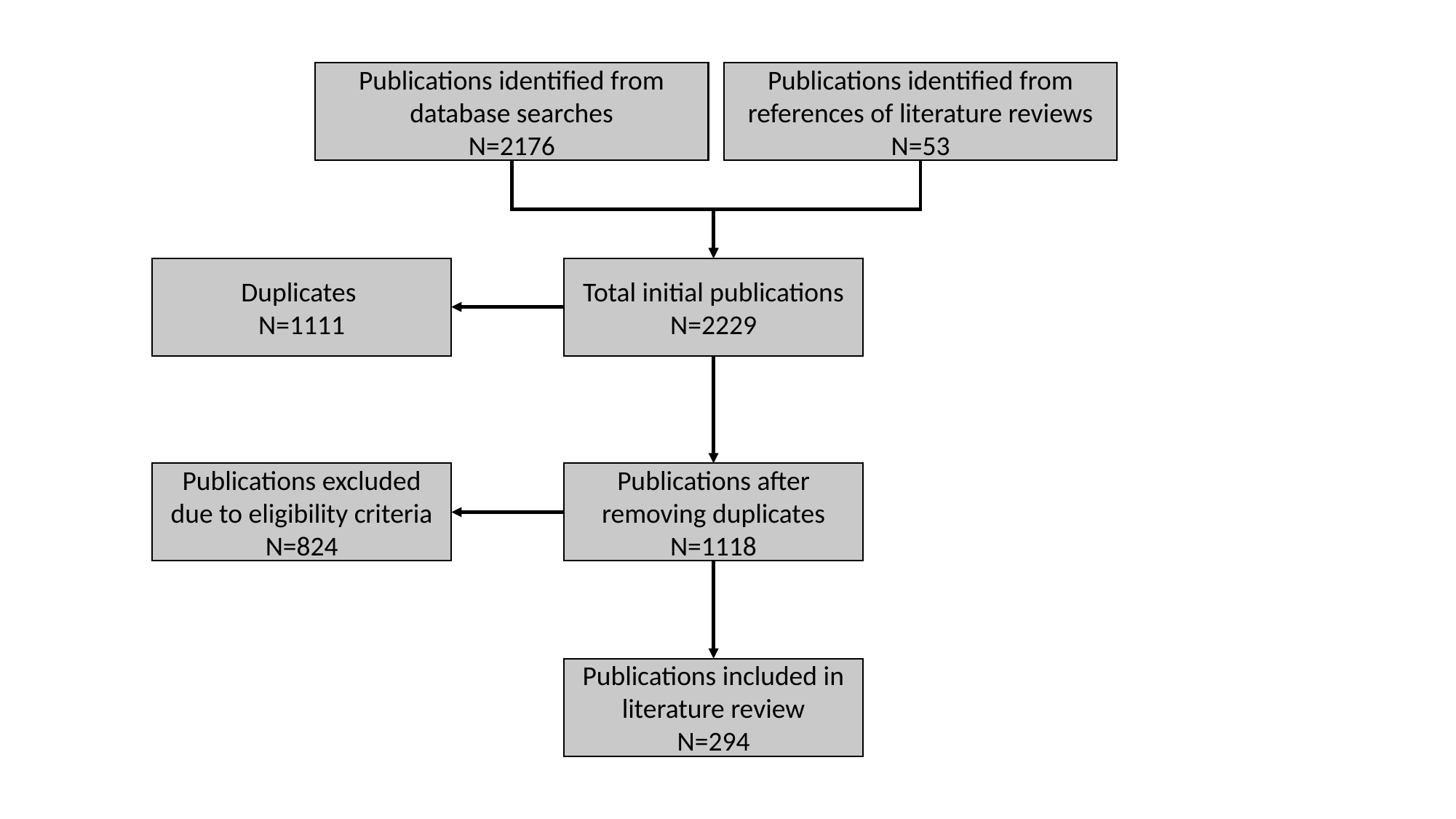

Publications identified from database searches
N=2176
Publications identified from references of literature reviews
N=53
Duplicates
N=1111
Total initial publications N=2229
Publications excluded due to eligibility criteria
N=824
Publications after removing duplicates
N=1118
Publications included in literature review
N=294